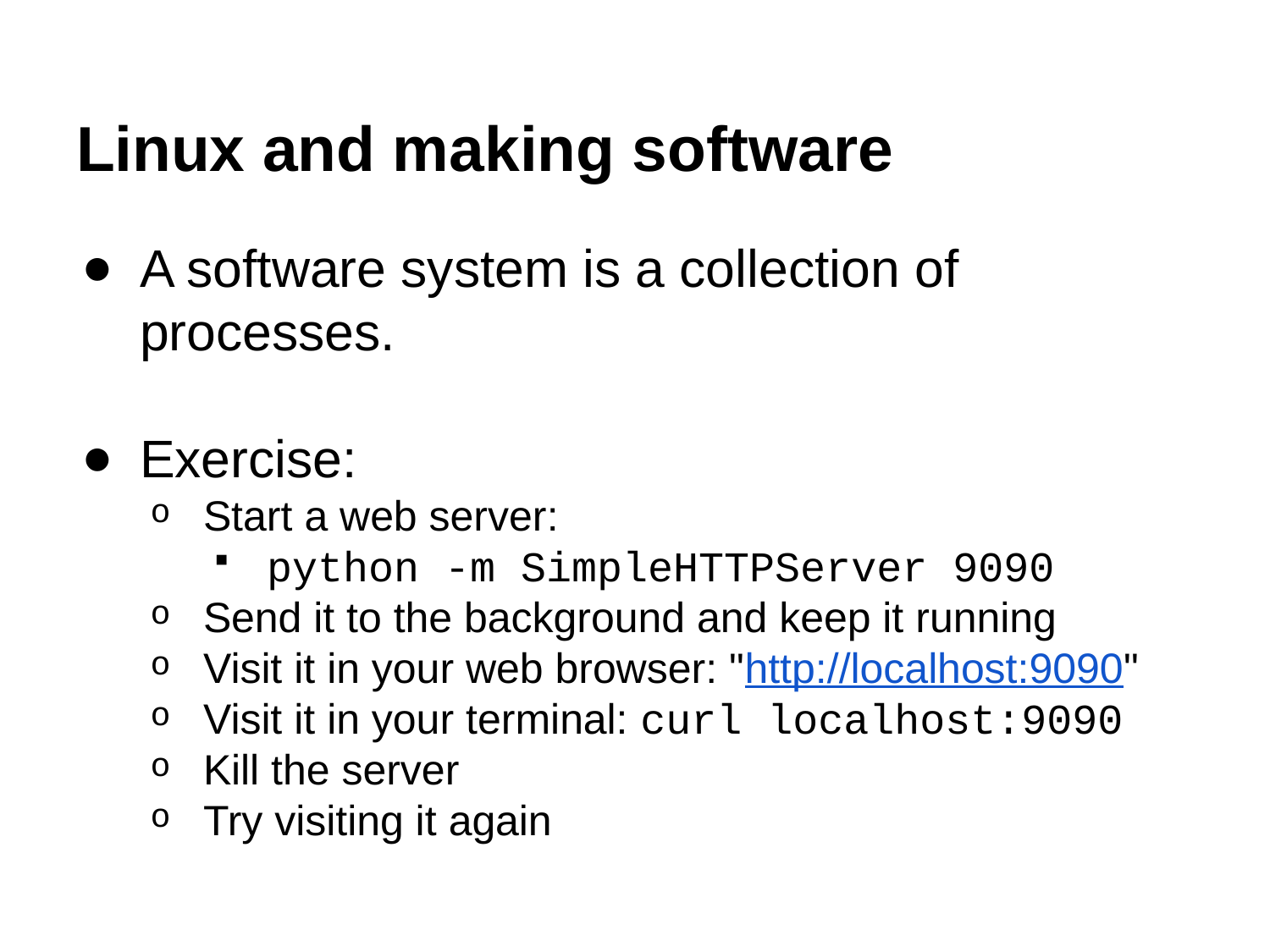

# Linux and making software
A software system is a collection of processes.
Exercise:
Start a web server:
python -m SimpleHTTPServer 9090
Send it to the background and keep it running
Visit it in your web browser: "http://localhost:9090"
Visit it in your terminal: curl localhost:9090
Kill the server
Try visiting it again